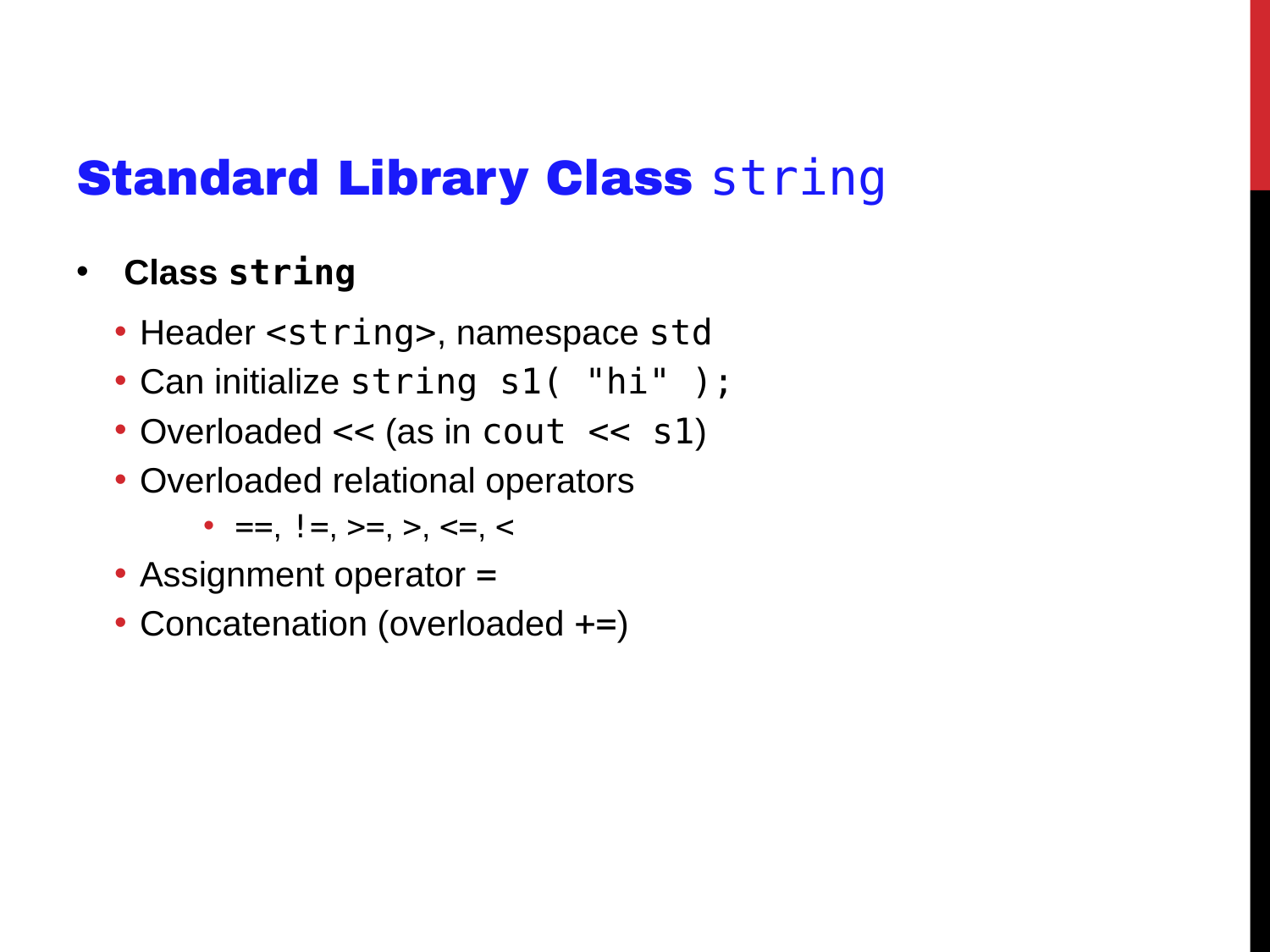

# Standard Library Class string
Class string
Header <string>, namespace std
Can initialize string s1( "hi" );
Overloaded << (as in cout << s1)
Overloaded relational operators
==, !=, >=, >, <=, <
Assignment operator =
Concatenation (overloaded +=)